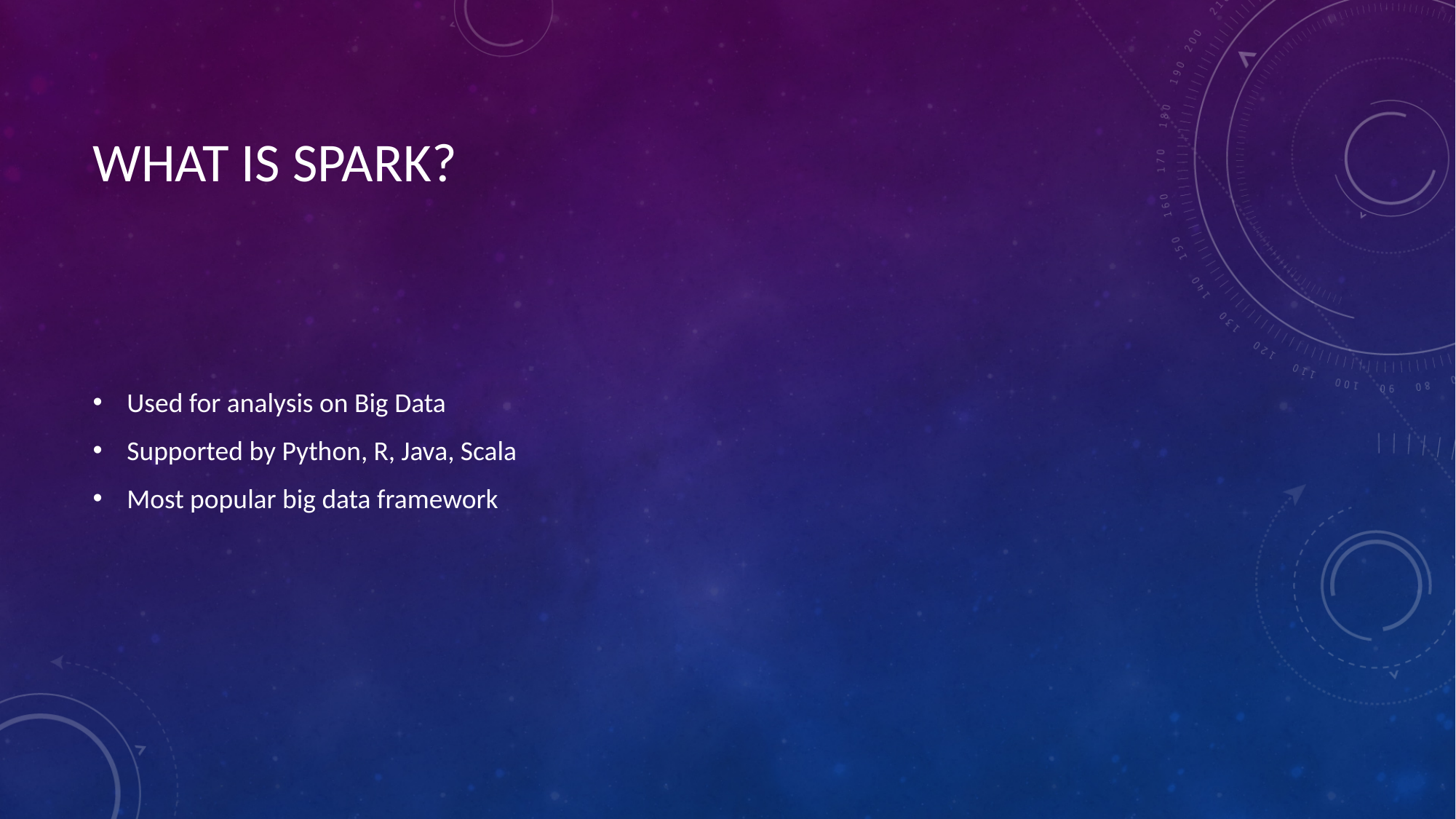

# What IS Spark?
Used for analysis on Big Data
Supported by Python, R, Java, Scala
Most popular big data framework